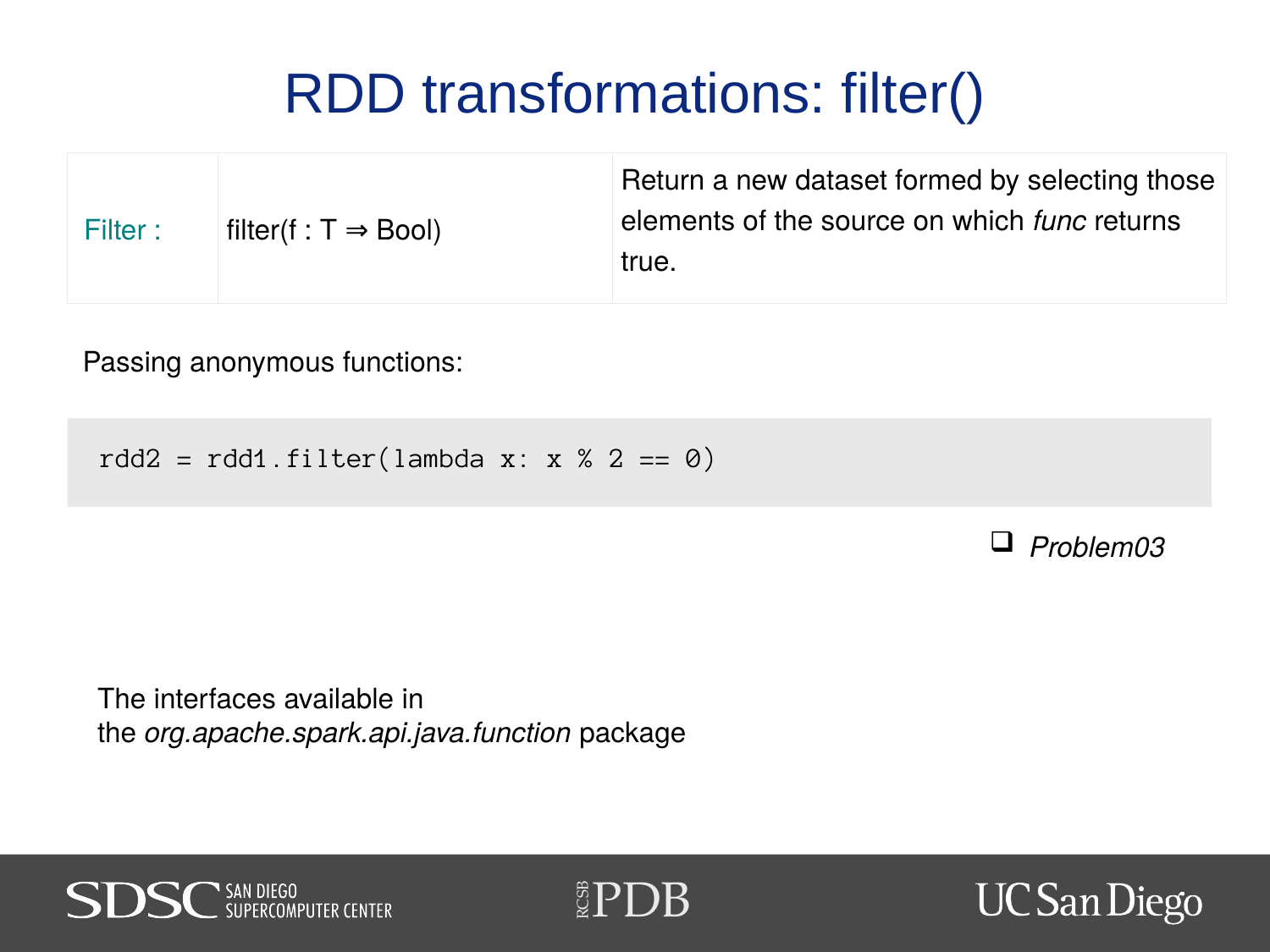

# RDD transformations: filter()
| Filter : | filter(f : T ⇒ Bool) | Return a new dataset formed by selecting those elements of the source on which func returns true. |
| --- | --- | --- |
Passing anonymous functions:

rdd2 = rdd1.filter(lambda x: x % 2 == 0)
Problem03
The interfaces available in the org.apache.spark.api.java.function package